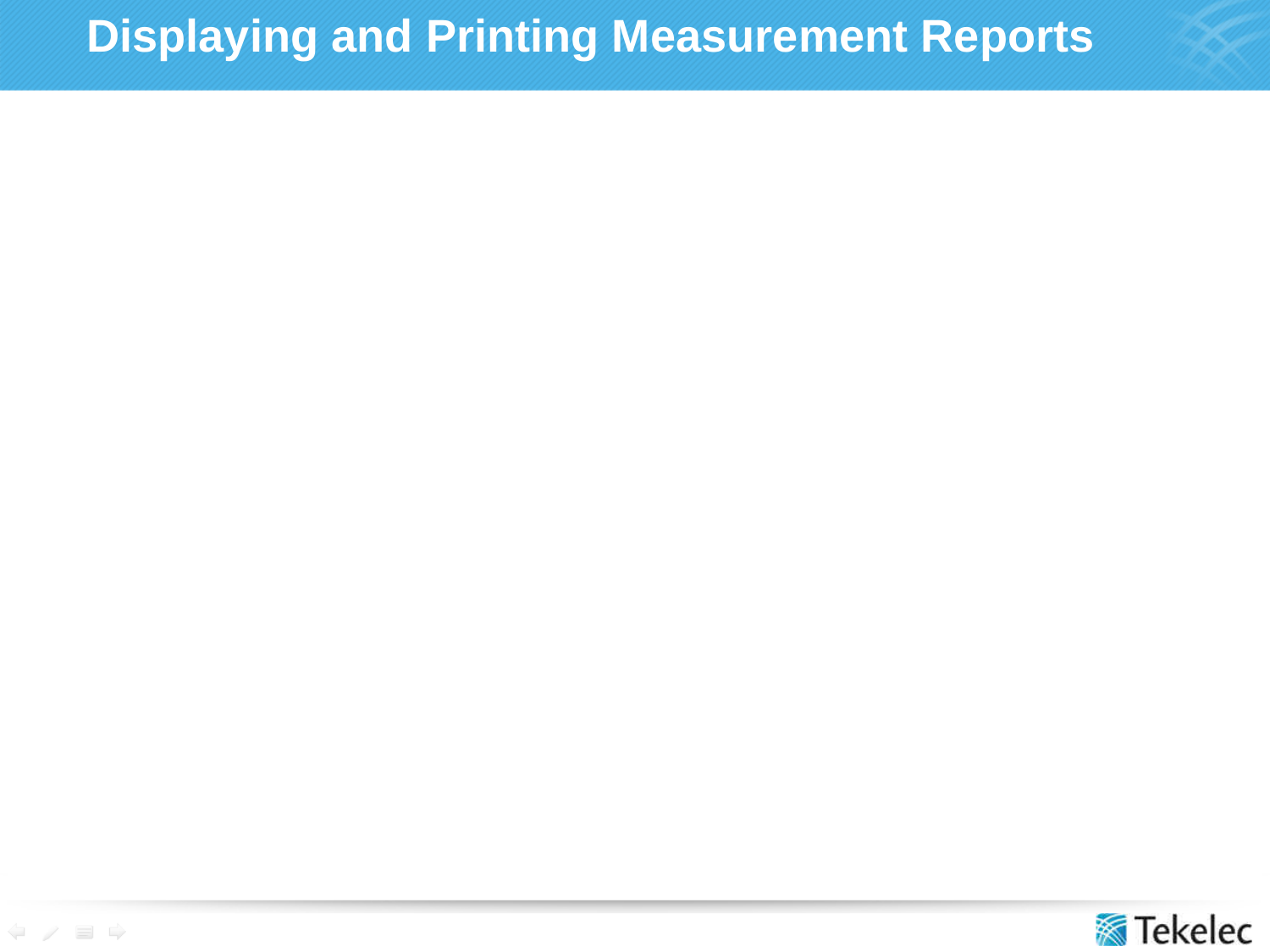

# Displaying and Printing Measurement Reports
Display measurements on an EAGLE terminal
Configure an EAGLE I/O port to receive traffic measurements
Enter the command – chg-trm:traf=yes:trm=X

Make a hard copy of a measurement report
Configure an EAGLE I/O port as a printer port receiving traffic measurements
Enter the command – chg-trm:type=printer:traf=yes:trm=X